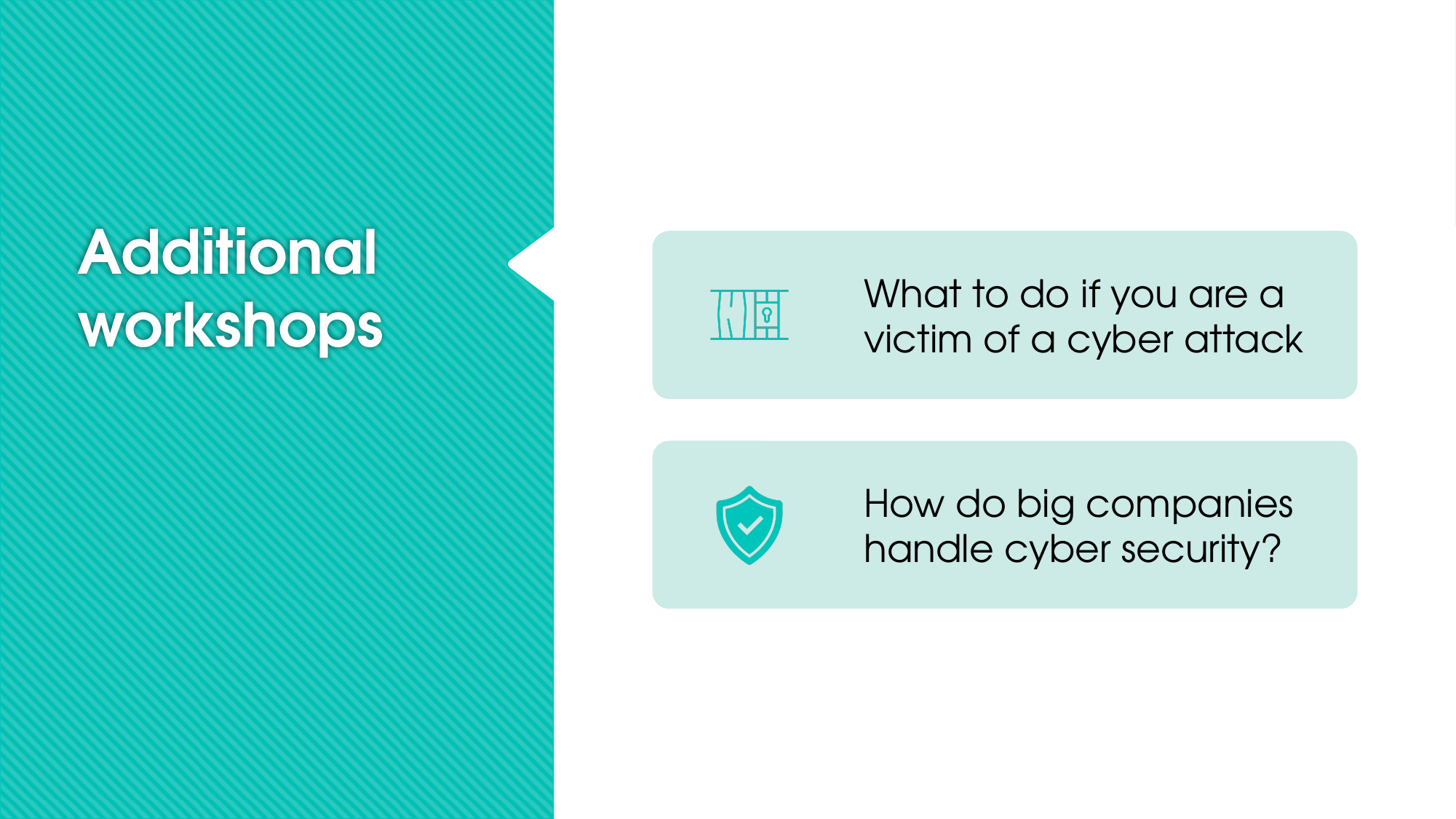

What to do if you are a victim of a cyber attack
How do big companies handle cyber security?
# Additional workshops